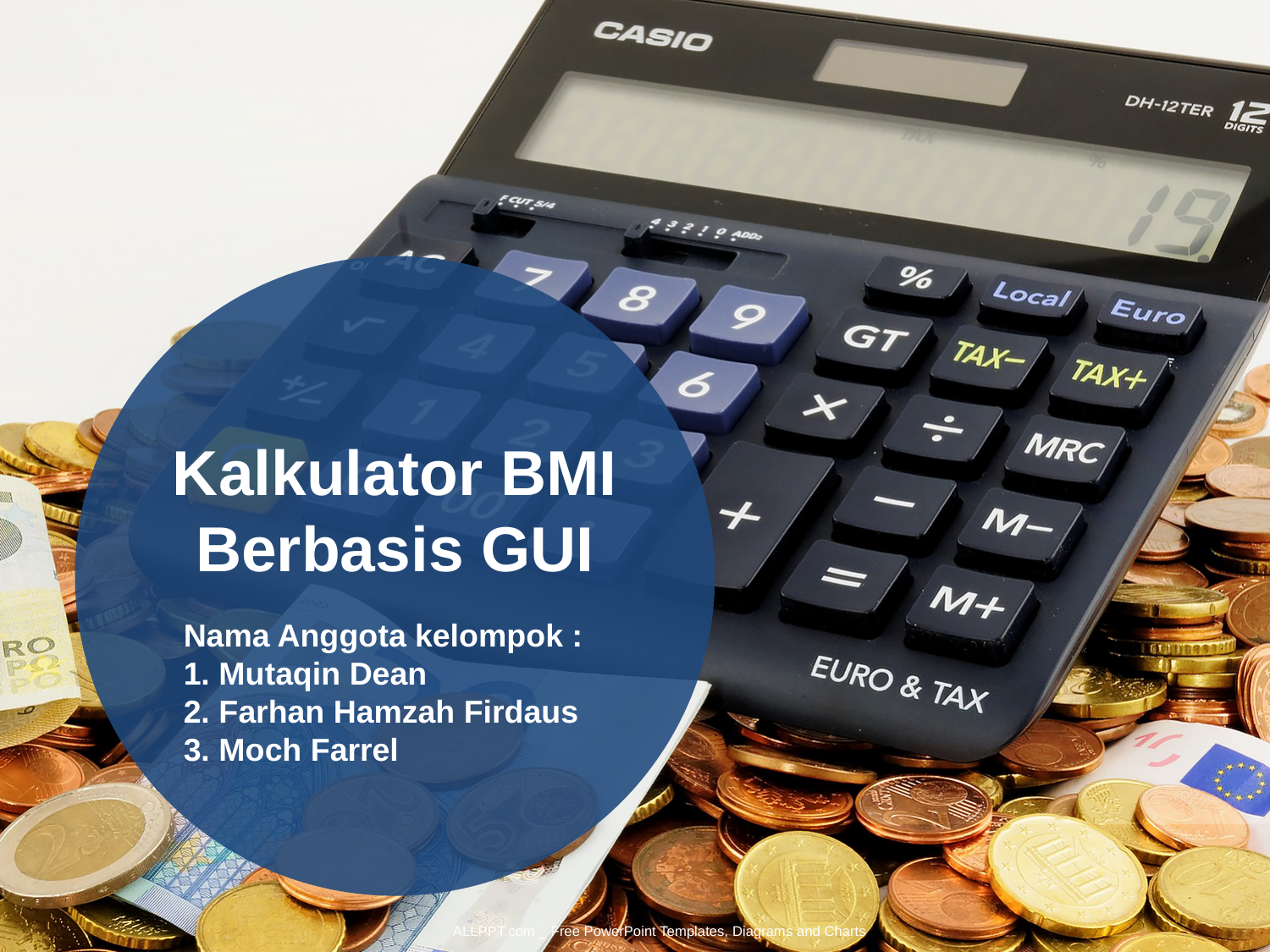

Kalkulator BMI
Berbasis GUI
Nama Anggota kelompok :
1. Mutaqin Dean
2. Farhan Hamzah Firdaus
3. Moch Farrel
ALLPPT.com _ Free PowerPoint Templates, Diagrams and Charts